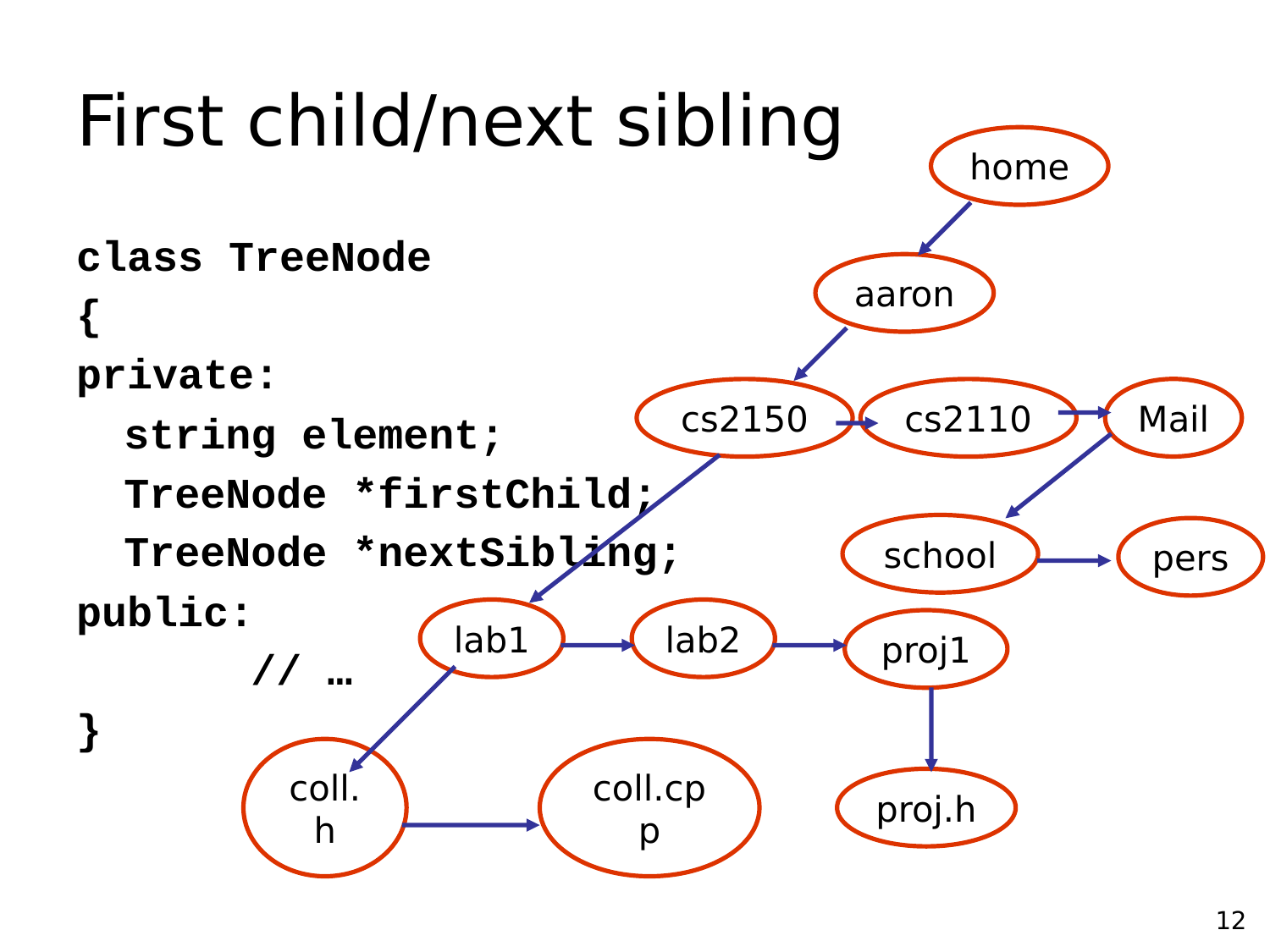

# First child/next sibling
home

aaron

cs2150
cs2110
Mail

school
pers

lab1
lab2
proj1

coll.h
coll.cpp
proj.h

class TreeNode
{
private:
	string element;
	TreeNode *firstChild;
	TreeNode *nextSibling;
public:
		// …
}